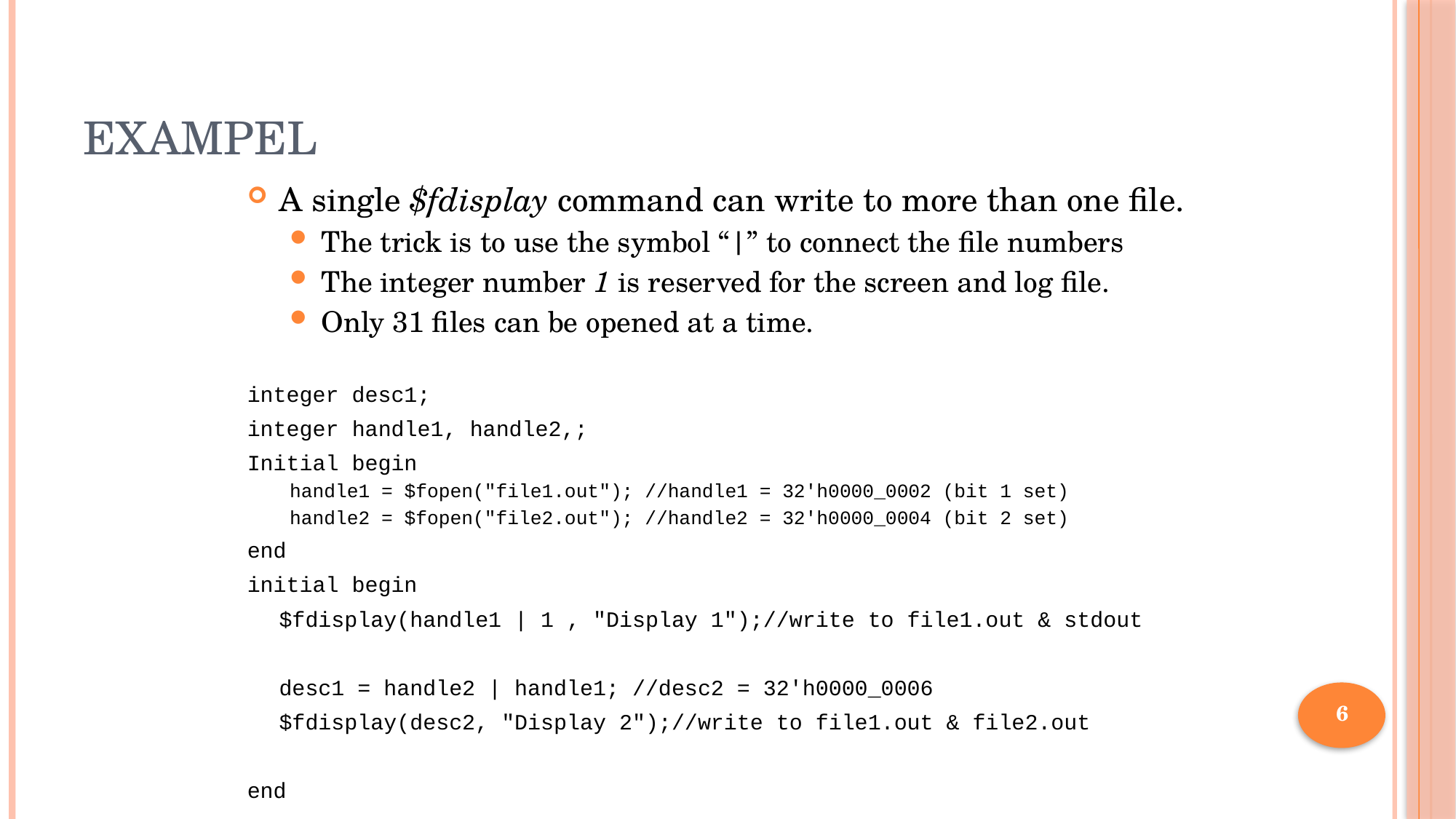

# Exampel
A single $fdisplay command can write to more than one file.
The trick is to use the symbol “|” to connect the file numbers
The integer number 1 is reserved for the screen and log file.
Only 31 files can be opened at a time.

integer desc1;
integer handle1, handle2,;
Initial begin
handle1 = $fopen("file1.out"); //handle1 = 32'h0000_0002 (bit 1 set)
handle2 = $fopen("file2.out"); //handle2 = 32'h0000_0004 (bit 2 set)
end
initial begin
	$fdisplay(handle1 | 1 , "Display 1");//write to file1.out & stdout

	desc1 = handle2 | handle1; //desc2 = 32'h0000_0006
	$fdisplay(desc2, "Display 2");//write to file1.out & file2.out

end

6